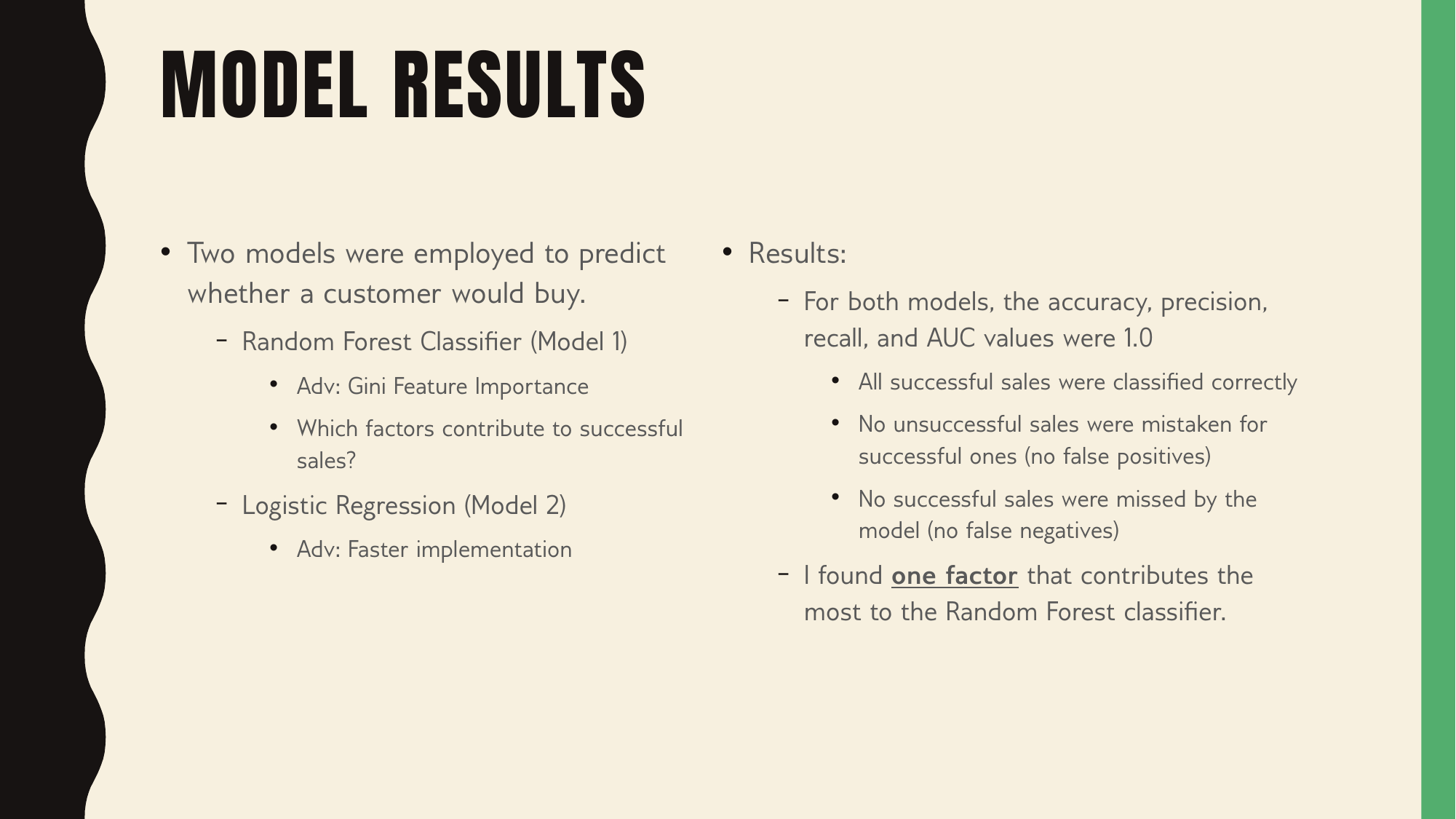

# Model results
Two models were employed to predict whether a customer would buy.
Random Forest Classifier (Model 1)
Adv: Gini Feature Importance
Which factors contribute to successful sales?
Logistic Regression (Model 2)
Adv: Faster implementation

Results:
For both models, the accuracy, precision, recall, and AUC values were 1.0
All successful sales were classified correctly
No unsuccessful sales were mistaken for successful ones (no false positives)
No successful sales were missed by the model (no false negatives)
I found one factor that contributes the most to the Random Forest classifier.